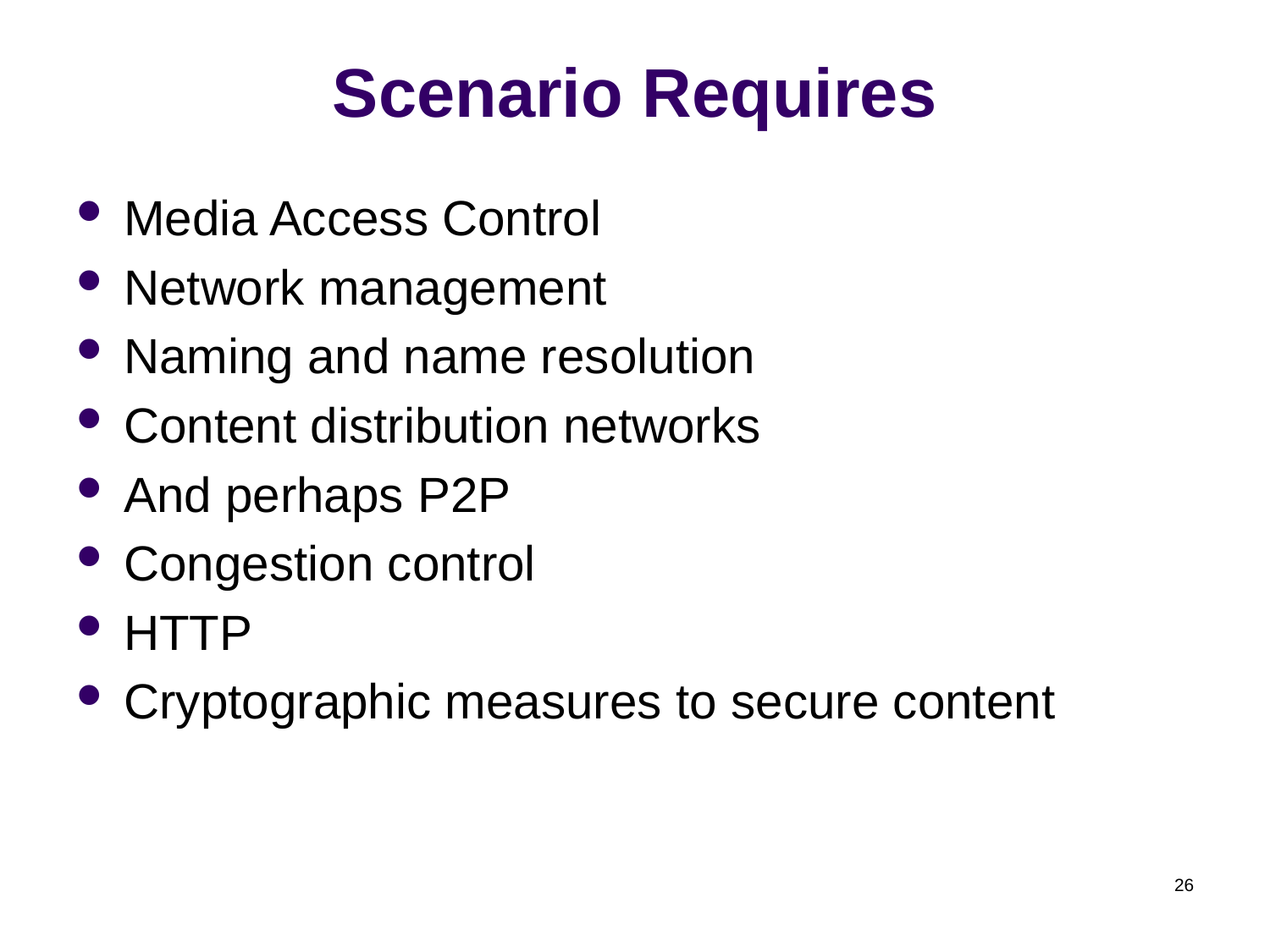

# Scenario Requires
Media Access Control
Network management
Naming and name resolution
Content distribution networks
And perhaps P2P
Congestion control
HTTP
Cryptographic measures to secure content

26